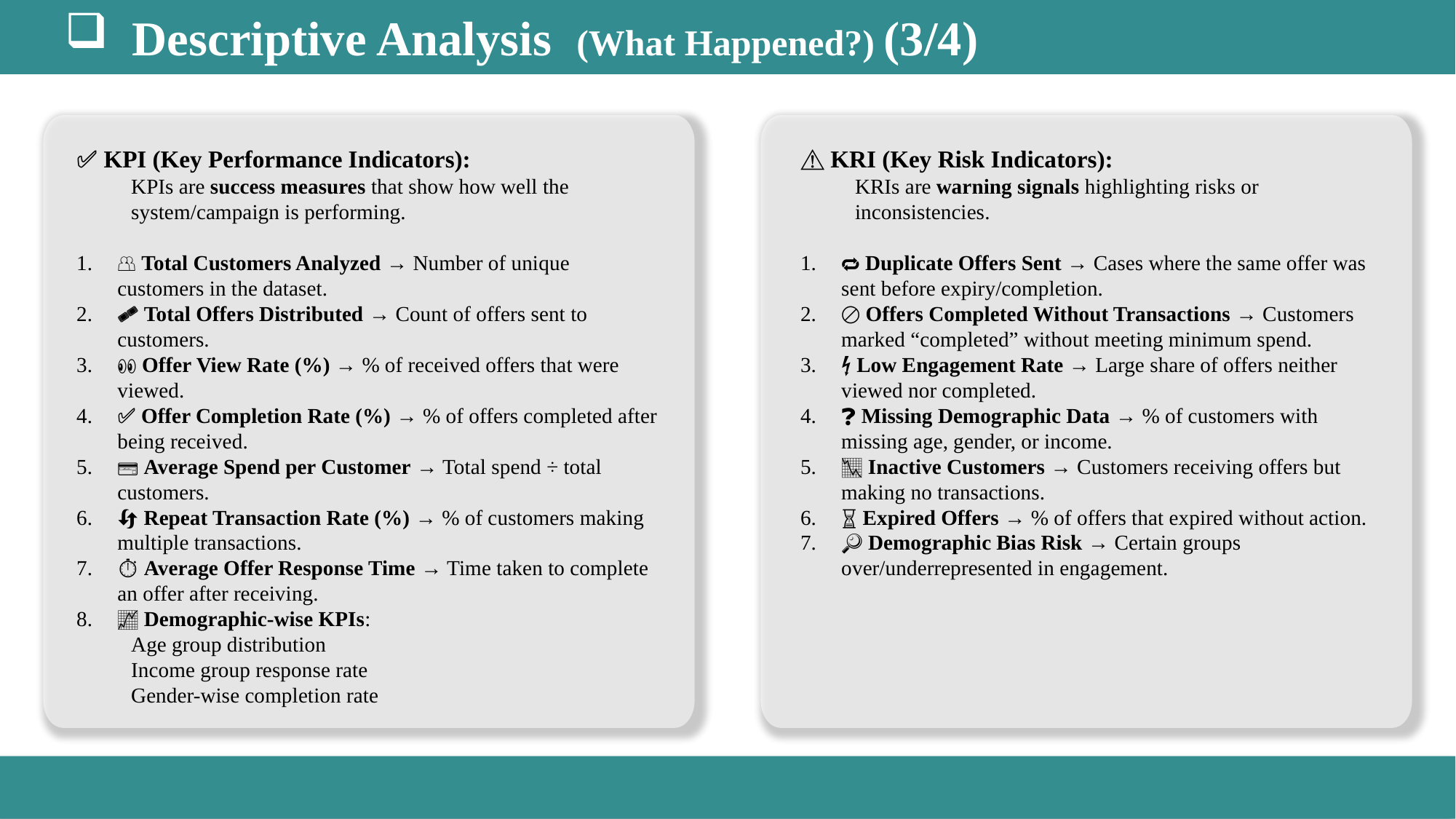

Descriptive Analysis  (What Happened?) (3/4)

✅ KPI (Key Performance Indicators):
KPIs are success measures that show how well the system/campaign is performing.

👥 Total Customers Analyzed → Number of unique customers in the dataset.
🎟️ Total Offers Distributed → Count of offers sent to customers.
👀 Offer View Rate (%) → % of received offers that were viewed.
✅ Offer Completion Rate (%) → % of offers completed after being received.
💳 Average Spend per Customer → Total spend ÷ total customers.
🔄 Repeat Transaction Rate (%) → % of customers making multiple transactions.
⏱️ Average Offer Response Time → Time taken to complete an offer after receiving.
📈 Demographic-wise KPIs:
Age group distribution
Income group response rate
Gender-wise completion rate
⚠️ KRI (Key Risk Indicators):
KRIs are warning signals highlighting risks or inconsistencies.

🔁 Duplicate Offers Sent → Cases where the same offer was sent before expiry/completion.
🚫 Offers Completed Without Transactions → Customers marked “completed” without meeting minimum spend.
⚡ Low Engagement Rate → Large share of offers neither viewed nor completed.
❓ Missing Demographic Data → % of customers with missing age, gender, or income.
📉 Inactive Customers → Customers receiving offers but making no transactions.
⏳ Expired Offers → % of offers that expired without action.
🔎 Demographic Bias Risk → Certain groups over/underrepresented in engagement.